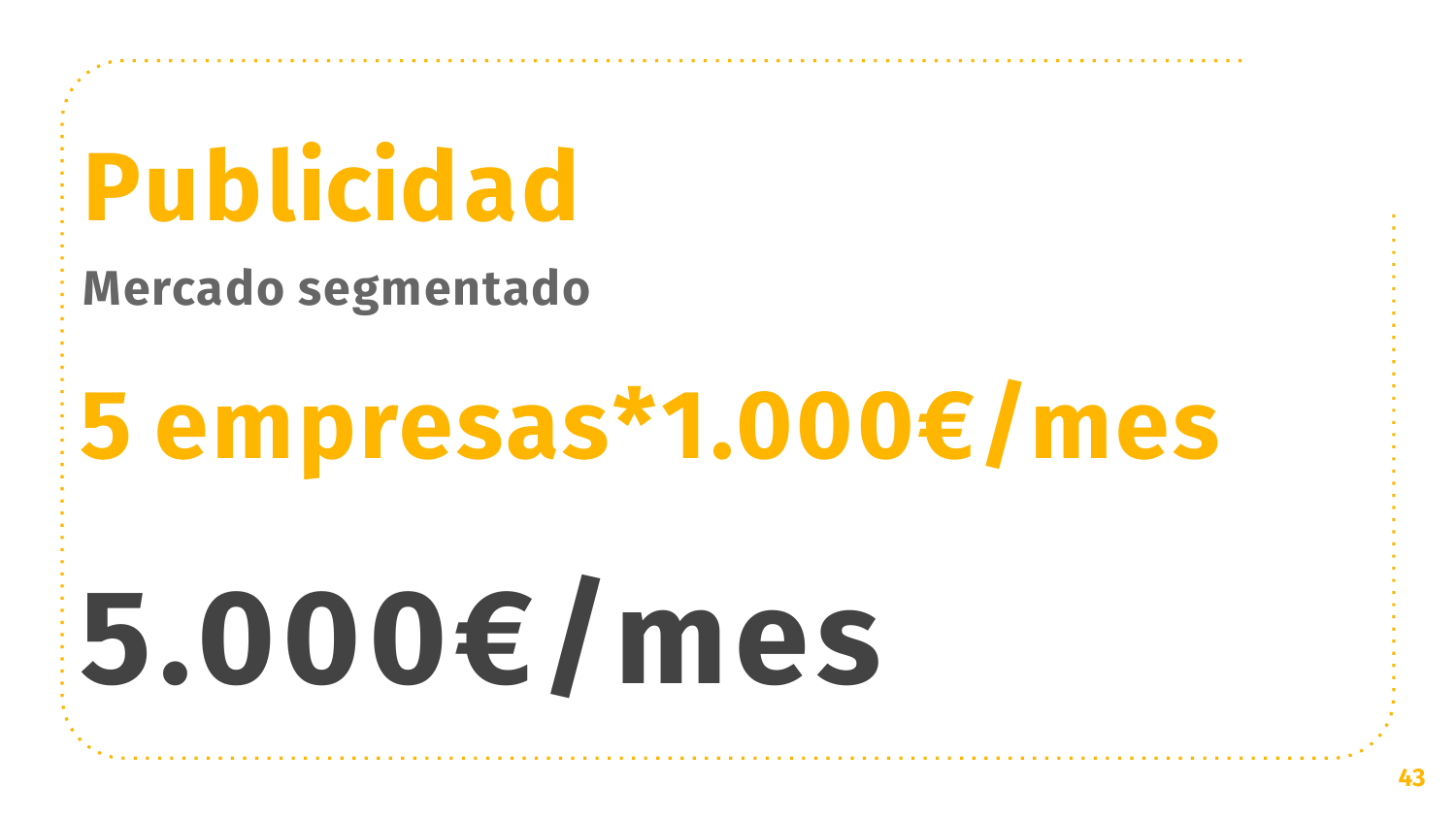

# Publicidad
Mercado segmentado
5 empresas*1.000€/mes
5.000€/mes
43